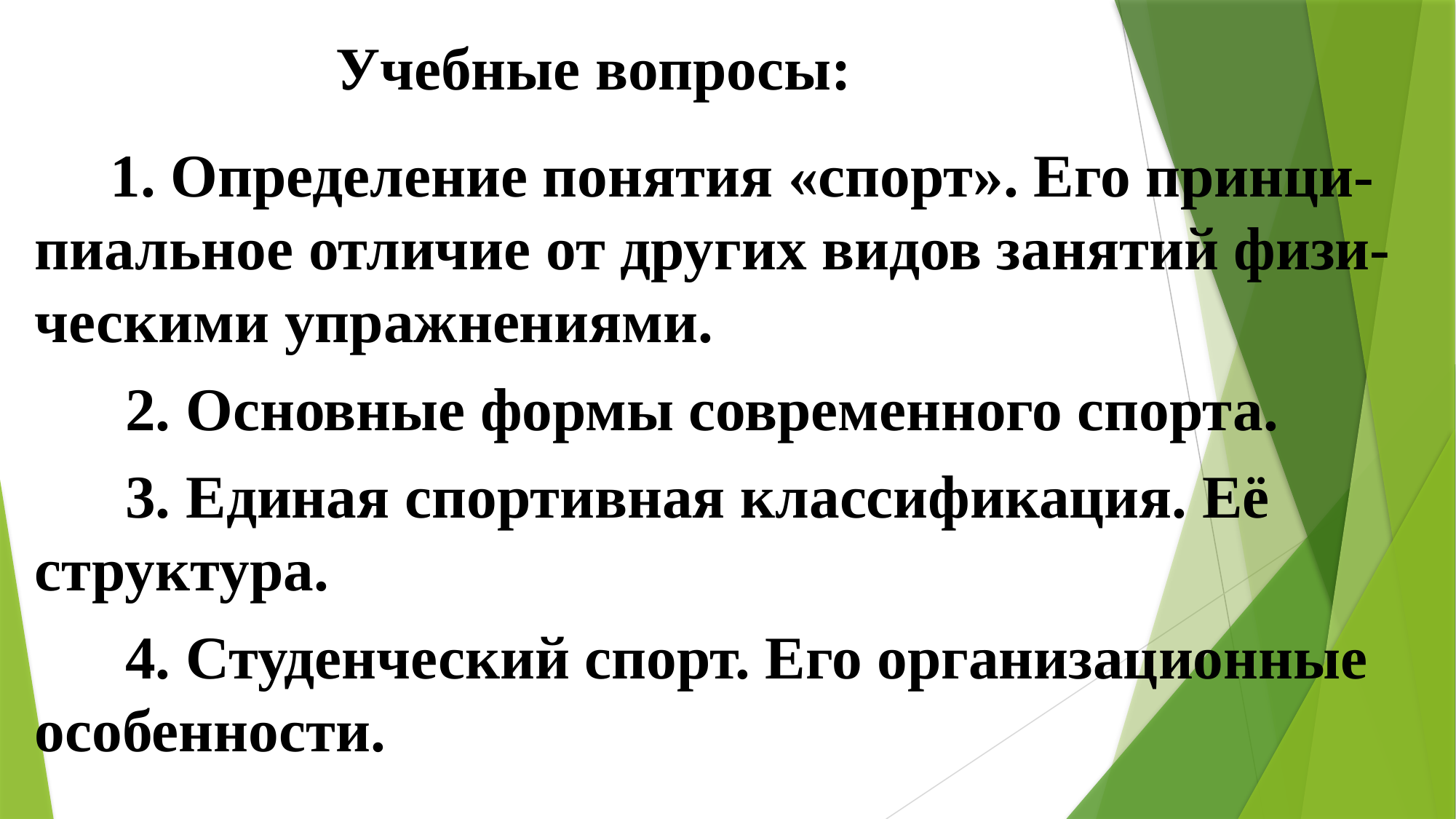

# Учебные вопросы:
     1. Определение понятия «спорт». Его принци-   пиальное отличие от других видов занятий физи- ческими упражнениями.
      2. Основные формы современного спорта.
      3. Единая спортивная классификация. Её структура.
      4. Студенческий спорт. Его организационные особенности.